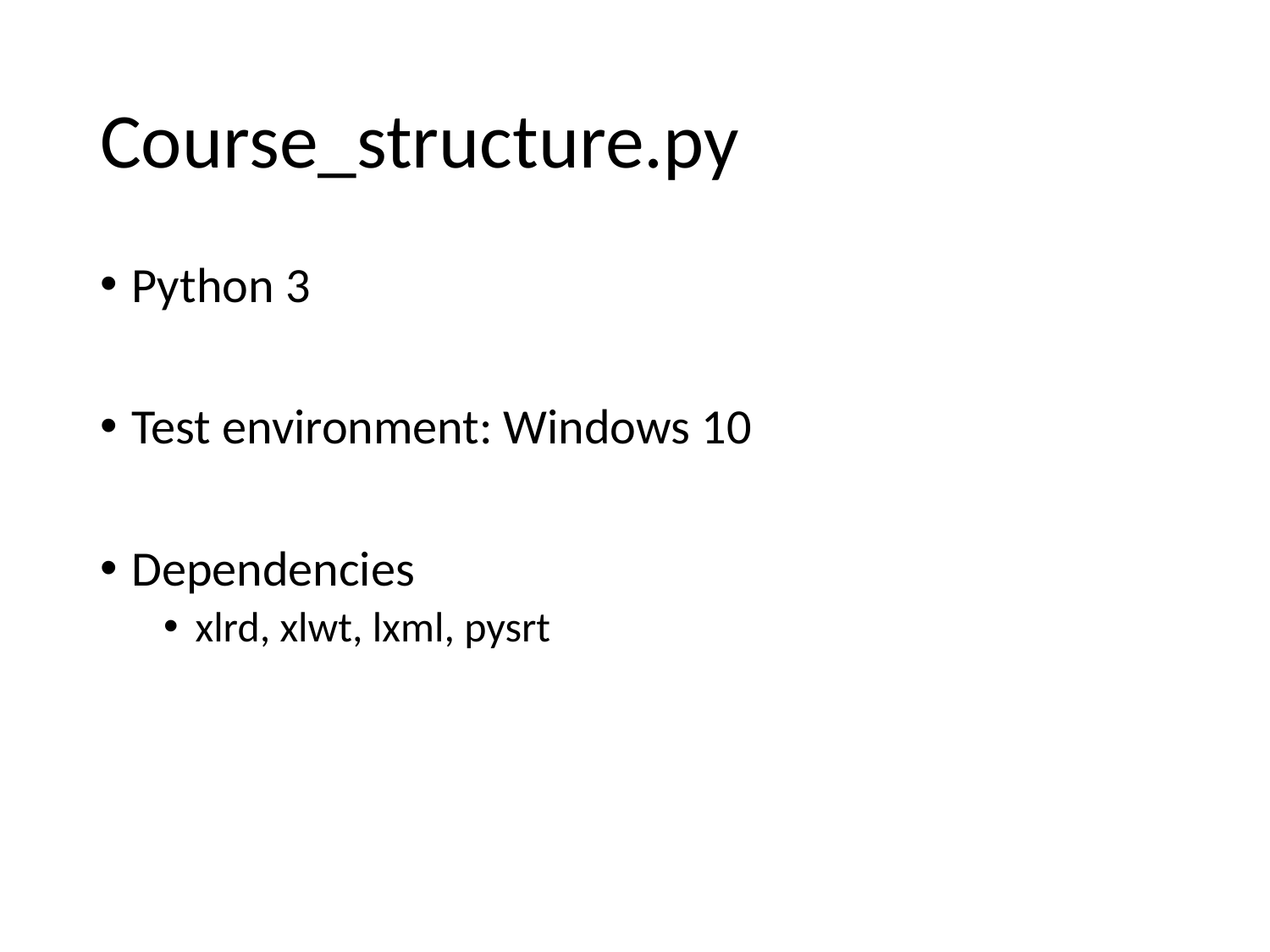

# Course_structure.py
Python 3

Test environment: Windows 10

Dependencies
xlrd, xlwt, lxml, pysrt